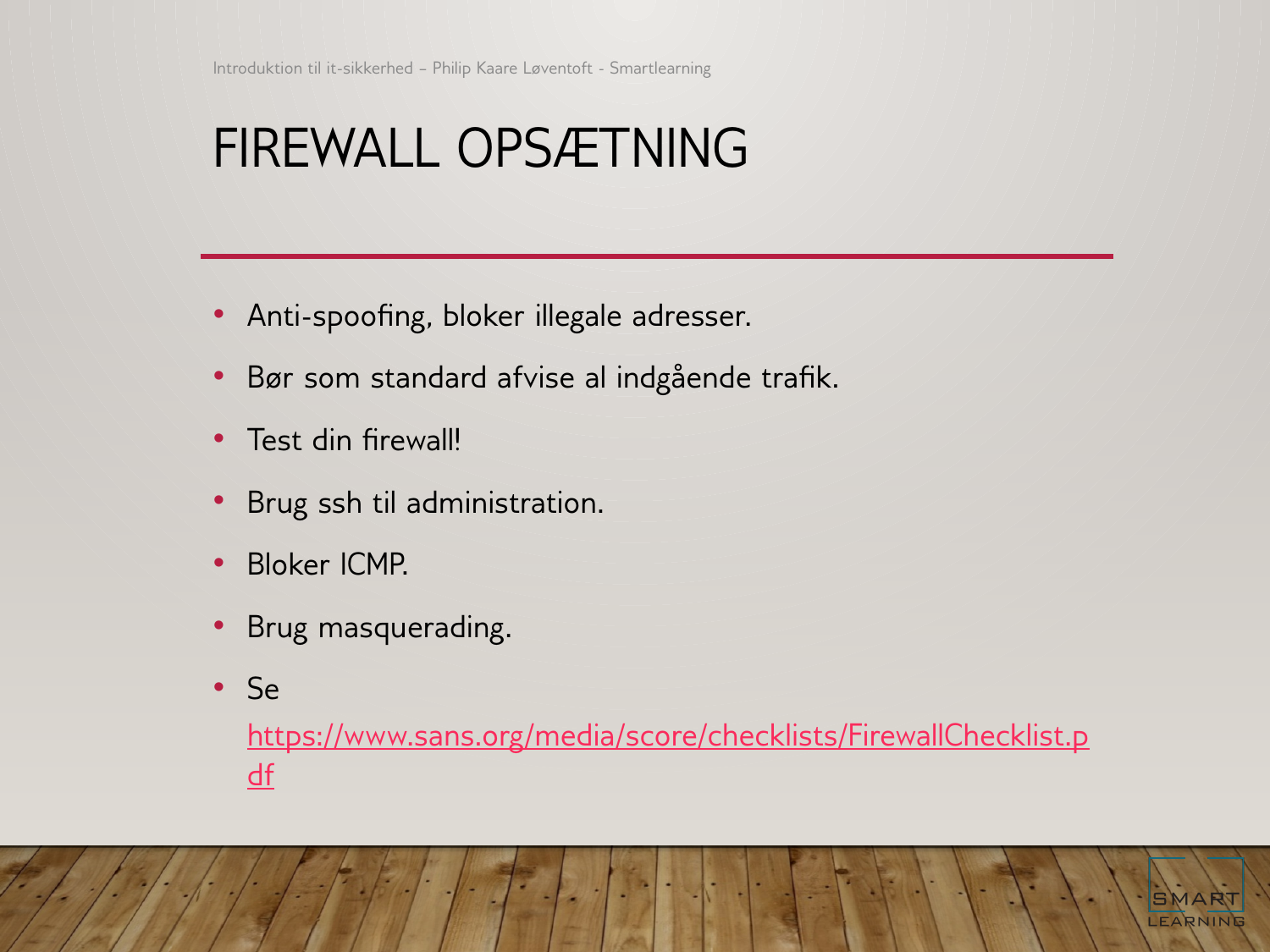

Introduktion til it-sikkerhed – Philip Kaare Løventoft - Smartlearning
# Firewall opsætning
Anti-spoofing, bloker illegale adresser.
Bør som standard afvise al indgående trafik.
Test din firewall!
Brug ssh til administration.
Bloker ICMP.
Brug masquerading.
Se https://www.sans.org/media/score/checklists/FirewallChecklist.pdf